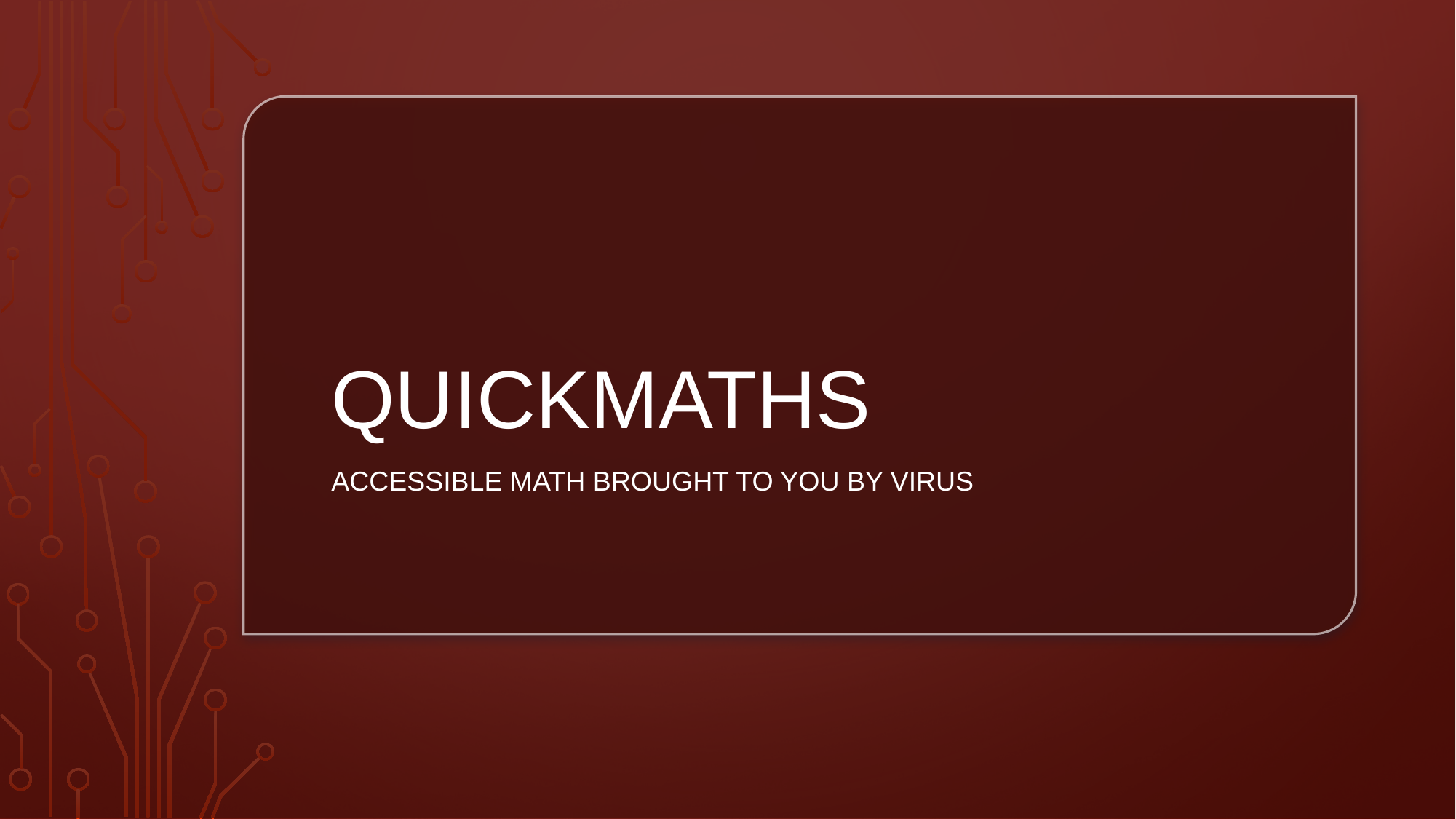

# Quickmaths
Accessible math brought to you by virus